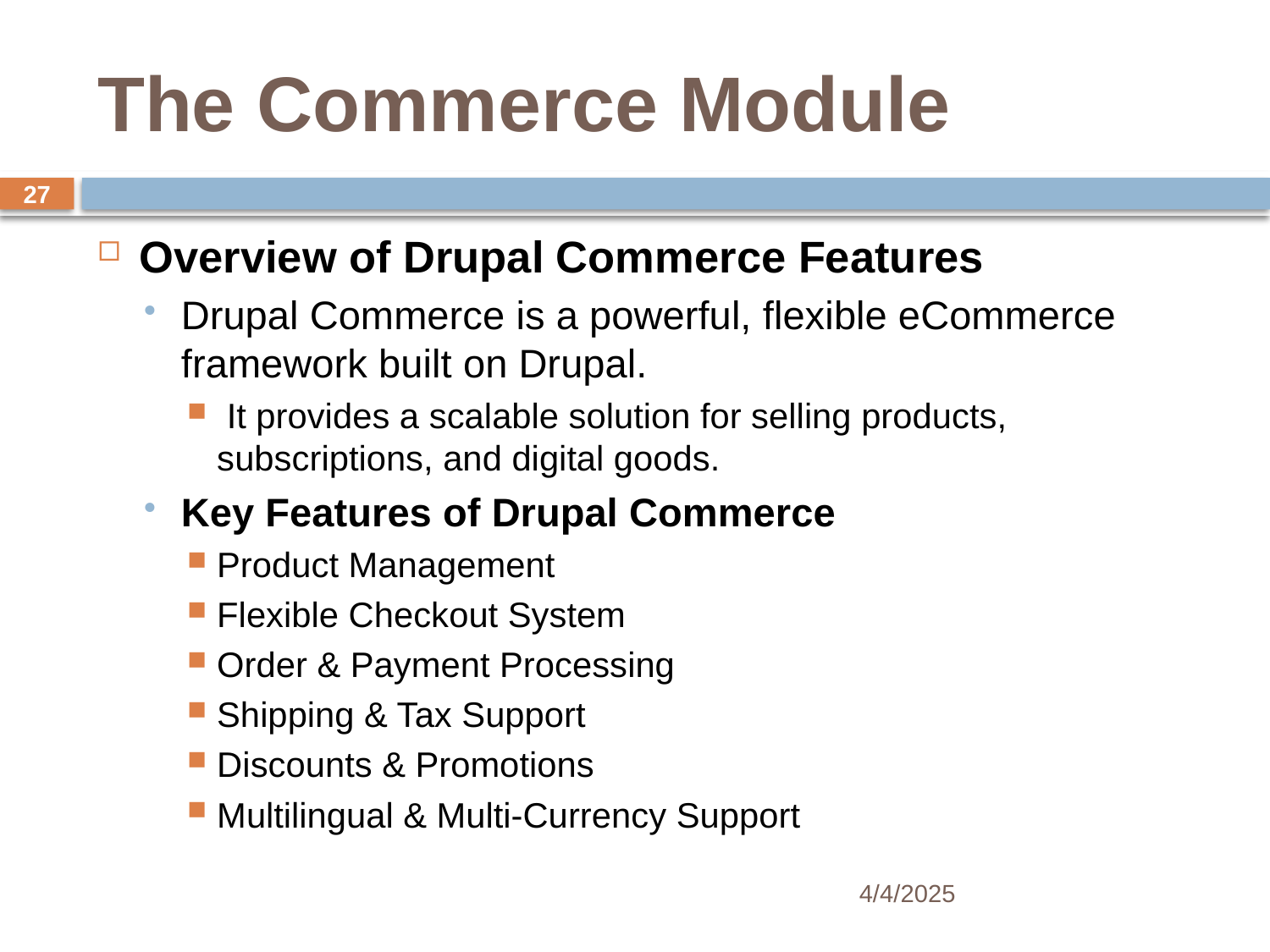

# The Commerce Module
27
Overview of Drupal Commerce Features
Drupal Commerce is a powerful, flexible eCommerce framework built on Drupal.
 It provides a scalable solution for selling products, subscriptions, and digital goods.
Key Features of Drupal Commerce
Product Management
Flexible Checkout System
Order & Payment Processing
Shipping & Tax Support
Discounts & Promotions
Multilingual & Multi-Currency Support
4/4/2025